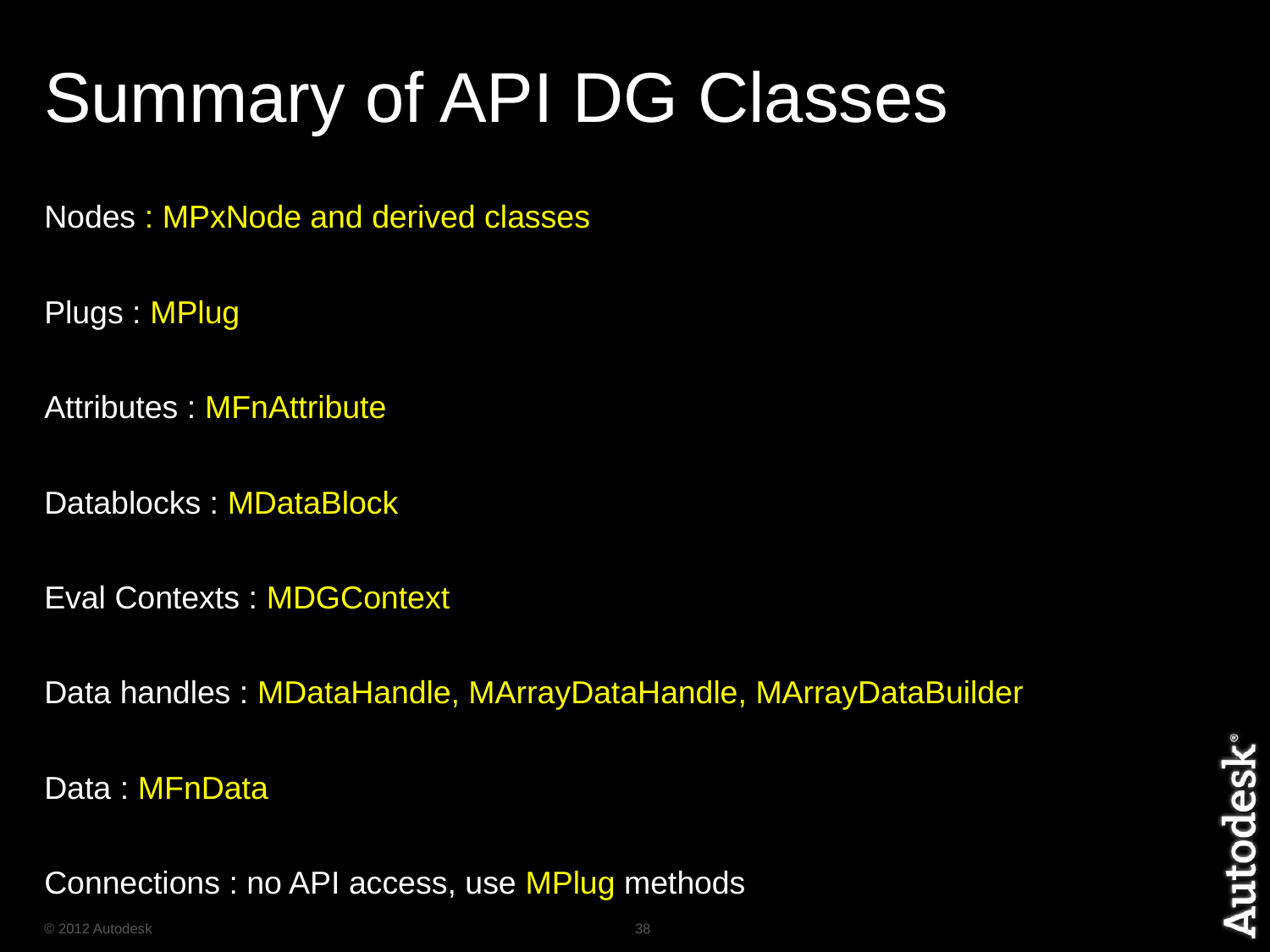

# Summary of API DG Classes
Nodes : MPxNode and derived classes

Plugs : MPlug

Attributes : MFnAttribute

Datablocks : MDataBlock

Eval Contexts : MDGContext

Data handles : MDataHandle, MArrayDataHandle, MArrayDataBuilder

Data : MFnData

Connections : no API access, use MPlug methods